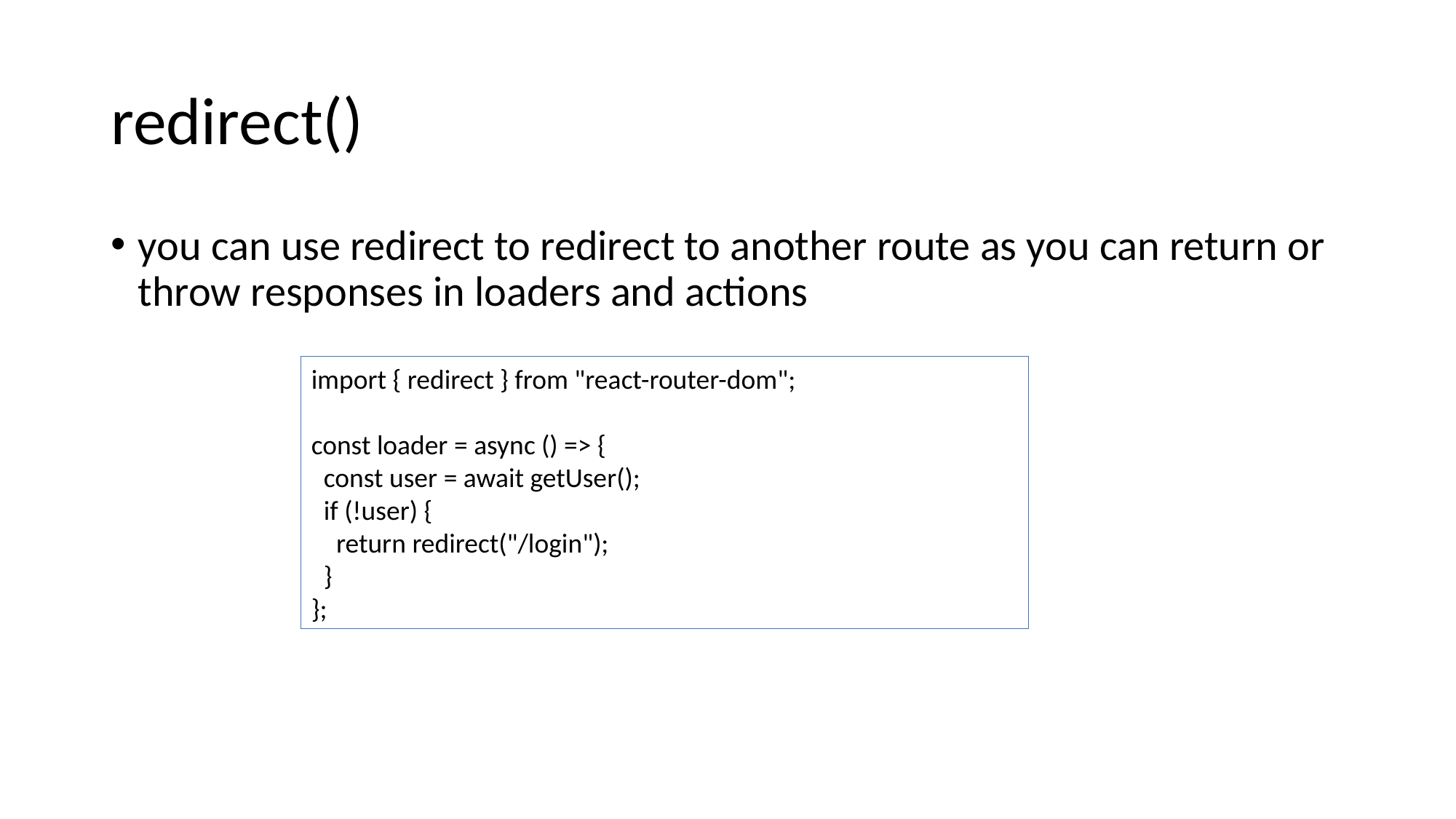

# redirect()
you can use redirect to redirect to another route as you can return or throw responses in loaders and actions
import { redirect } from "react-router-dom";

const loader = async () => {
  const user = await getUser();
  if (!user) {
    return redirect("/login");
  }
};